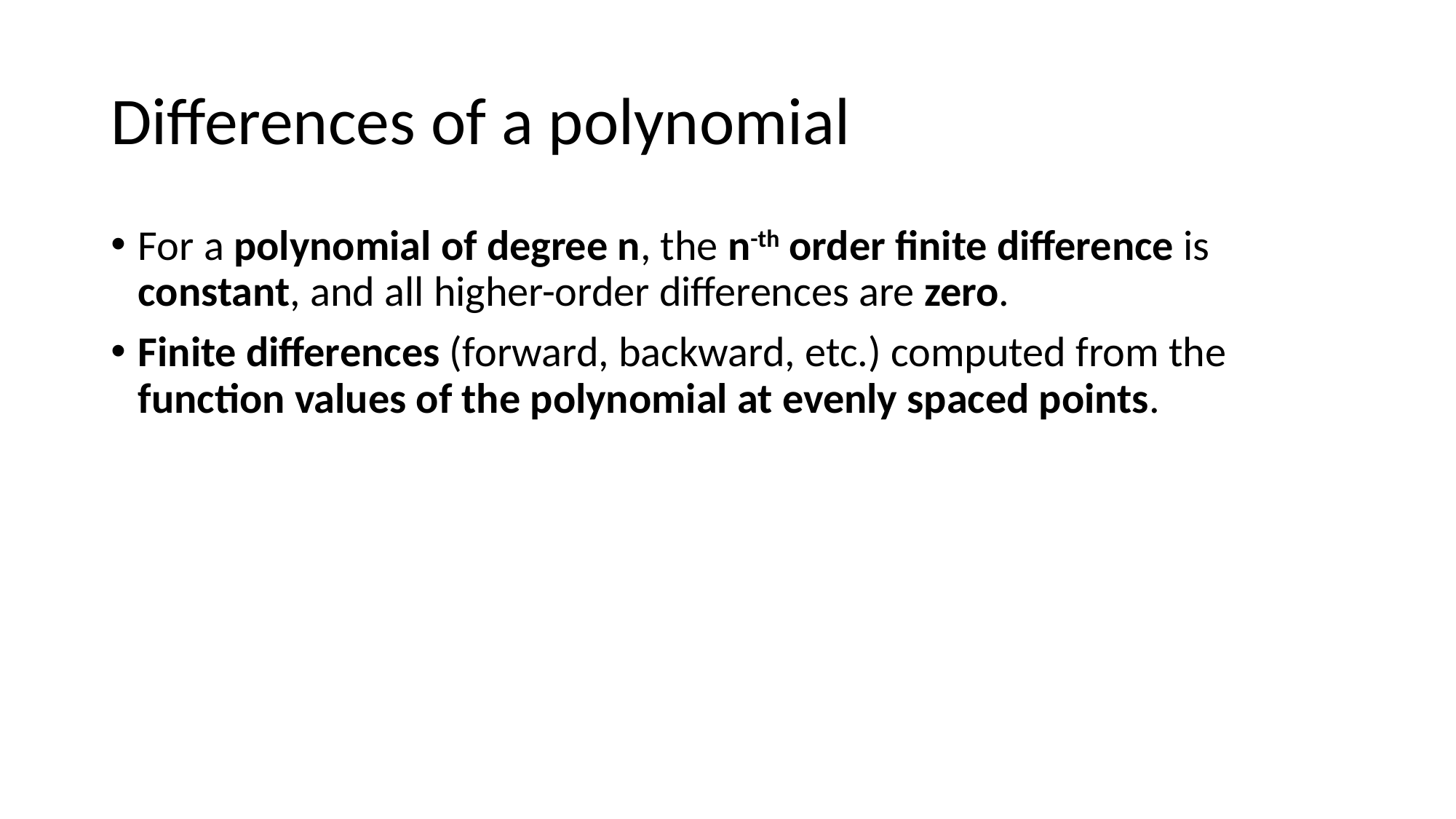

# Differences of a polynomial
For a polynomial of degree n, the n-th order finite difference is constant, and all higher-order differences are zero.
Finite differences (forward, backward, etc.) computed from the function values of the polynomial at evenly spaced points.